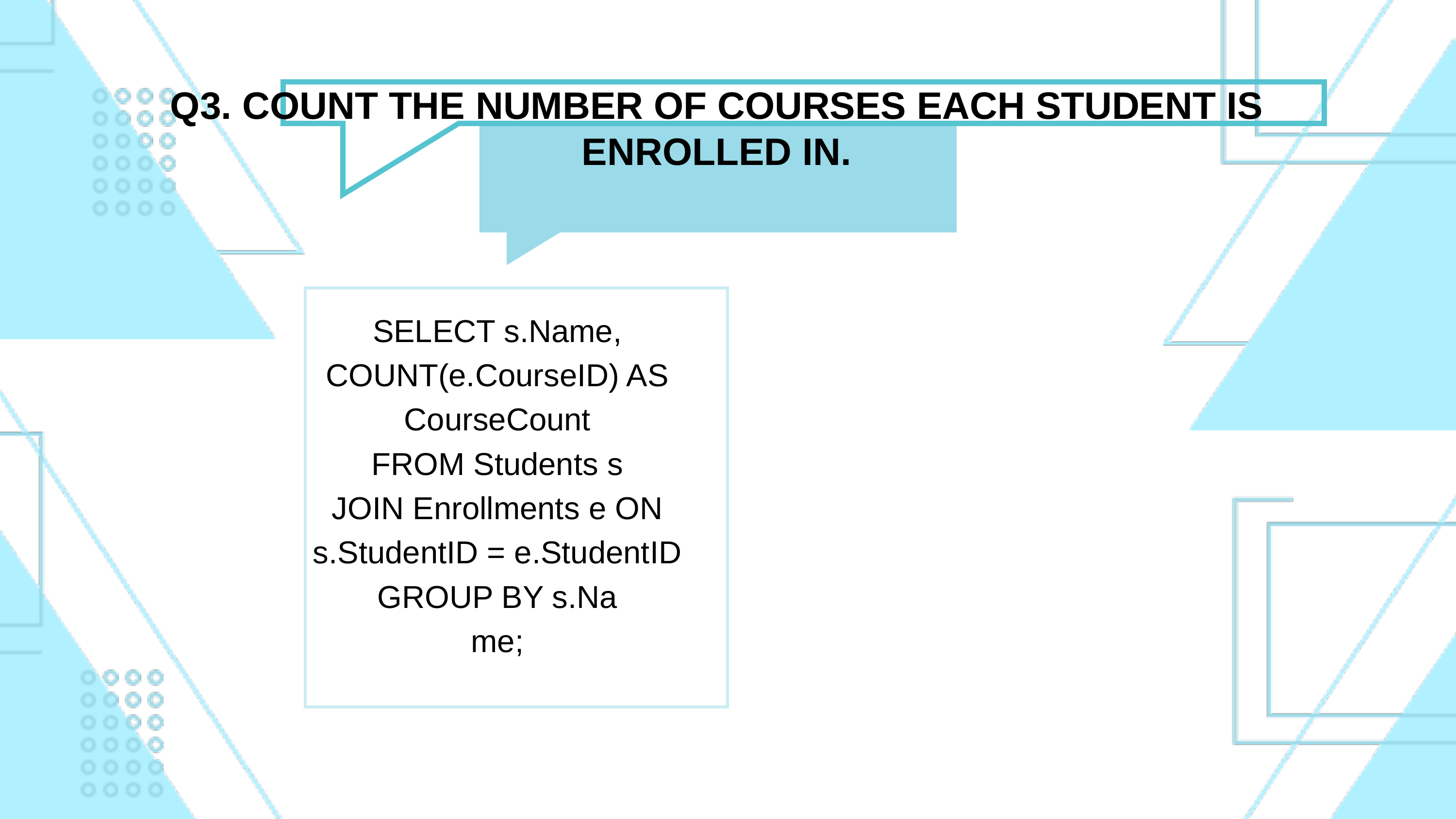

Q3. COUNT THE NUMBER OF COURSES EACH STUDENT IS ENROLLED IN.

SELECT s.Name, COUNT(e.CourseID) AS CourseCount
FROM Students s
JOIN Enrollments e ON s.StudentID = e.StudentID
GROUP BY s.Na
me;